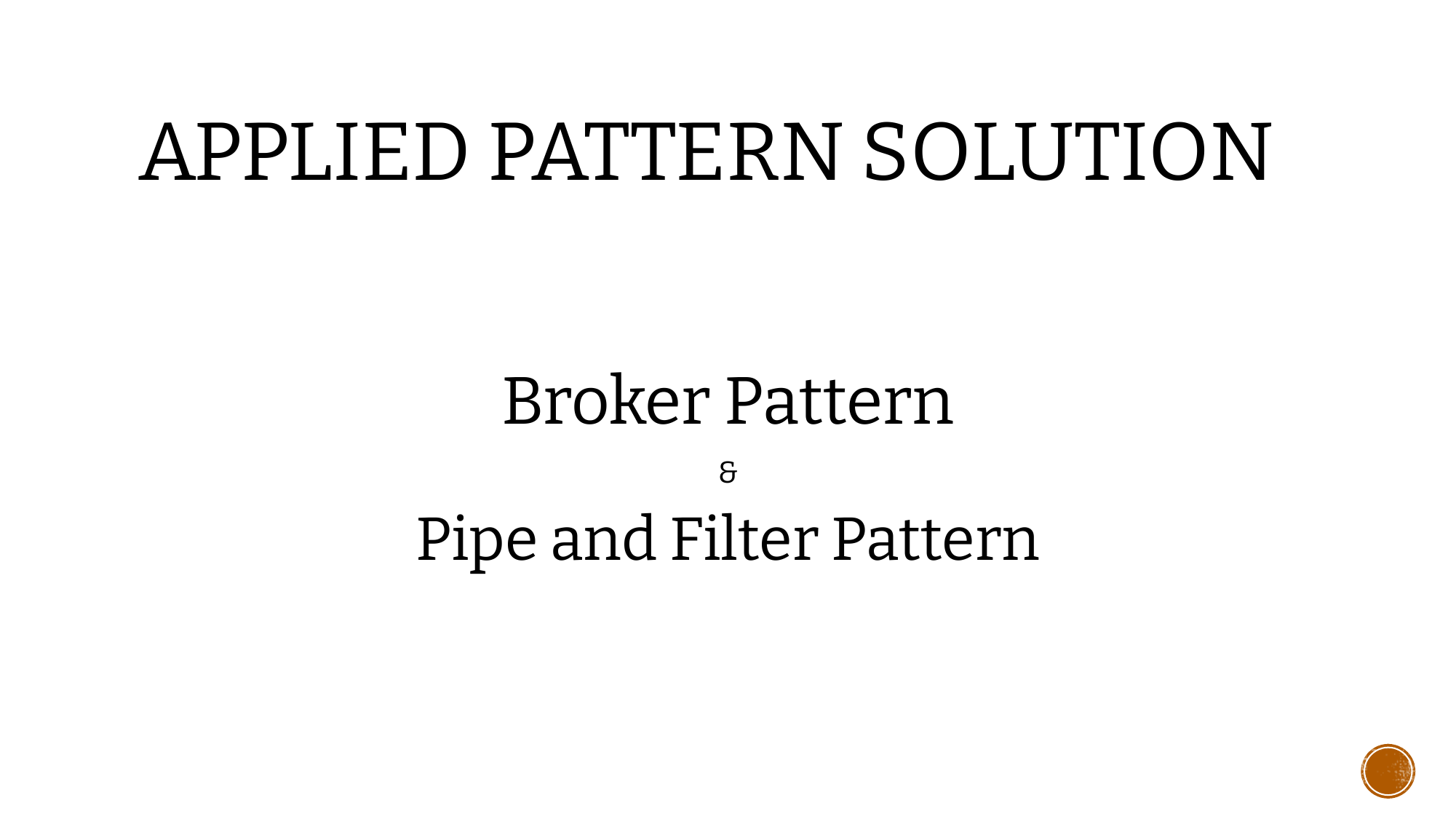

# Applied Pattern Solution
Broker Pattern
&
Pipe and Filter Pattern